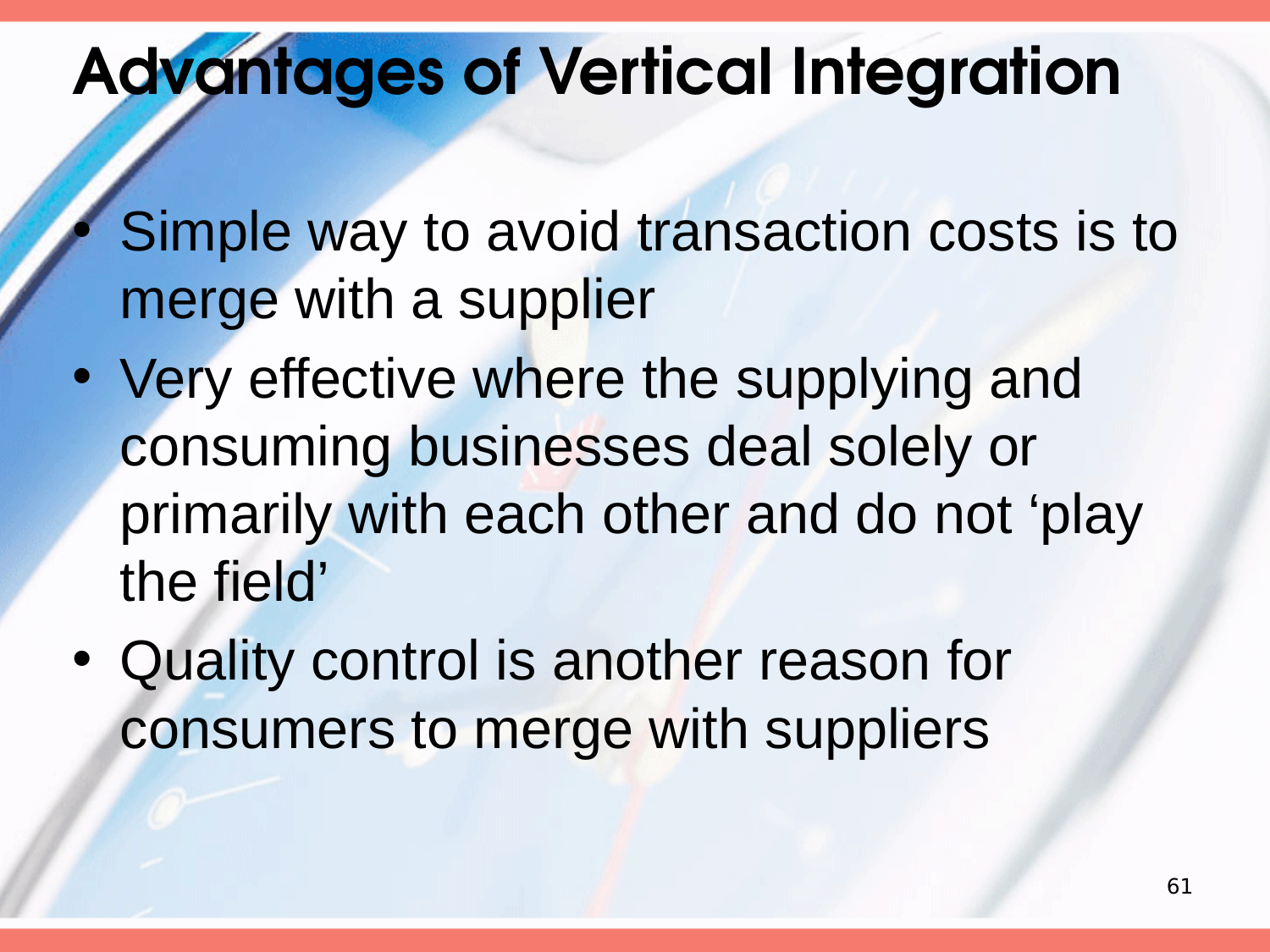

# Advantages of Vertical Integration
Simple way to avoid transaction costs is to merge with a supplier
Very effective where the supplying and consuming businesses deal solely or primarily with each other and do not ‘play the field’
Quality control is another reason for consumers to merge with suppliers
61